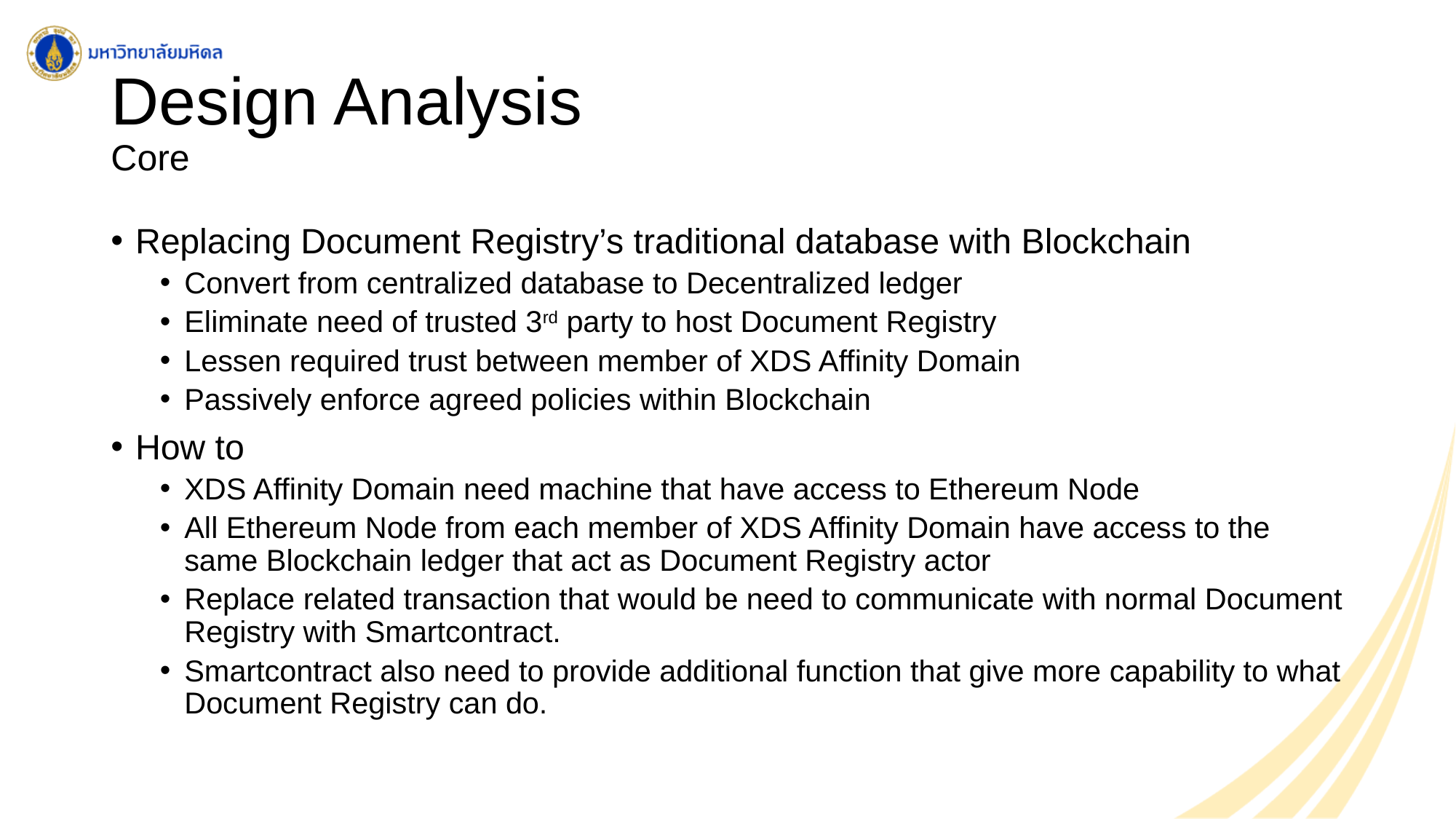

# Design Analysis Core
Replacing Document Registry’s traditional database with Blockchain
Convert from centralized database to Decentralized ledger
Eliminate need of trusted 3rd party to host Document Registry
Lessen required trust between member of XDS Affinity Domain
Passively enforce agreed policies within Blockchain
How to
XDS Affinity Domain need machine that have access to Ethereum Node
All Ethereum Node from each member of XDS Affinity Domain have access to the same Blockchain ledger that act as Document Registry actor
Replace related transaction that would be need to communicate with normal Document Registry with Smartcontract.
Smartcontract also need to provide additional function that give more capability to what Document Registry can do.